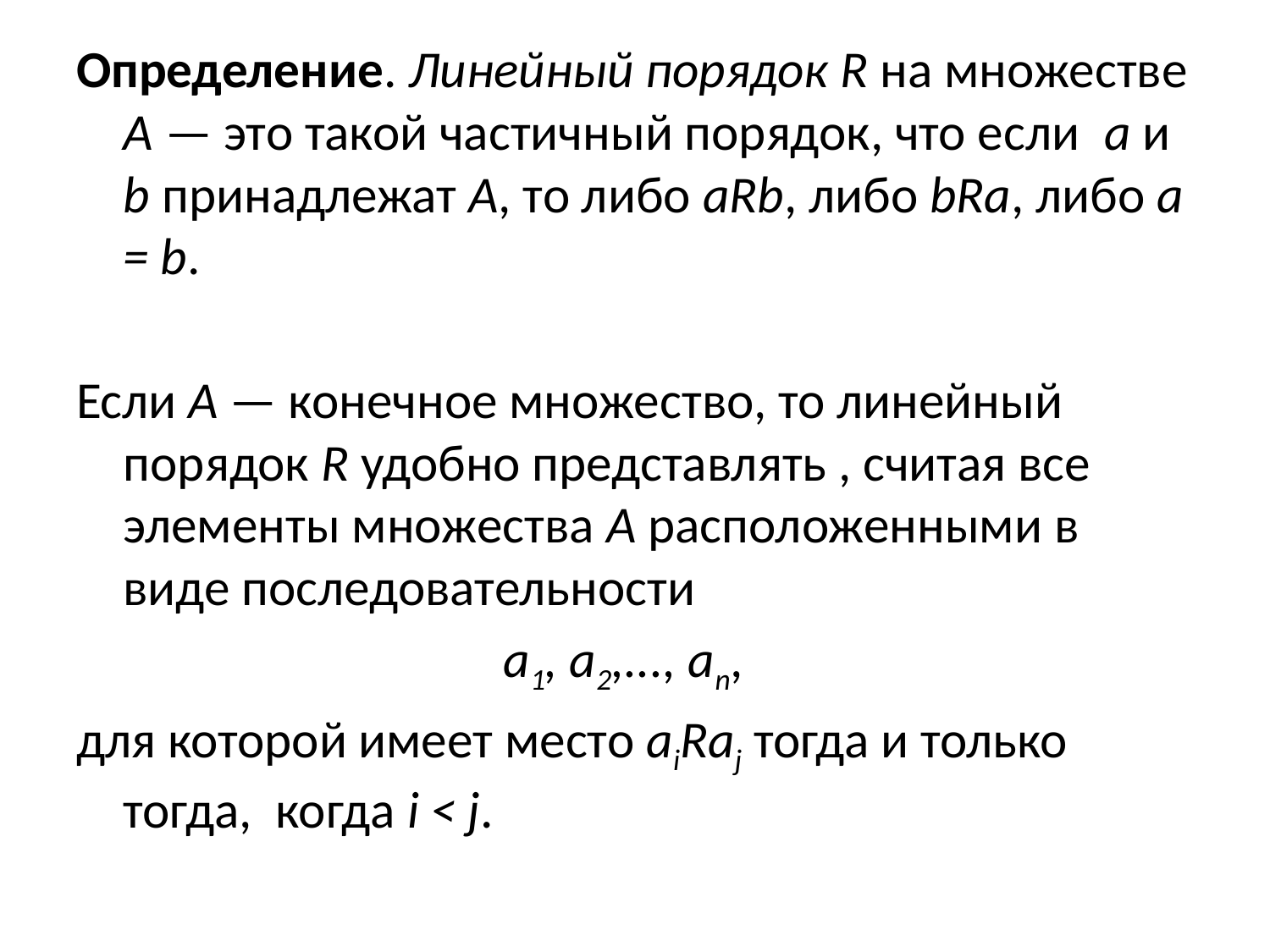

Определение. Линейный порядок R на множестве А — это такой частичный порядок, что если  a и b принадлежат А, то либо aRb, либо bRa, либо a = b.

Если А — конечное множество, то линейный порядок R удобно представлять , считая все элементы множества А расположенными в виде последовательности
a1, a2,..., an,
для которой имеет место aiRaj тогда и только тогда,  когда i < j.